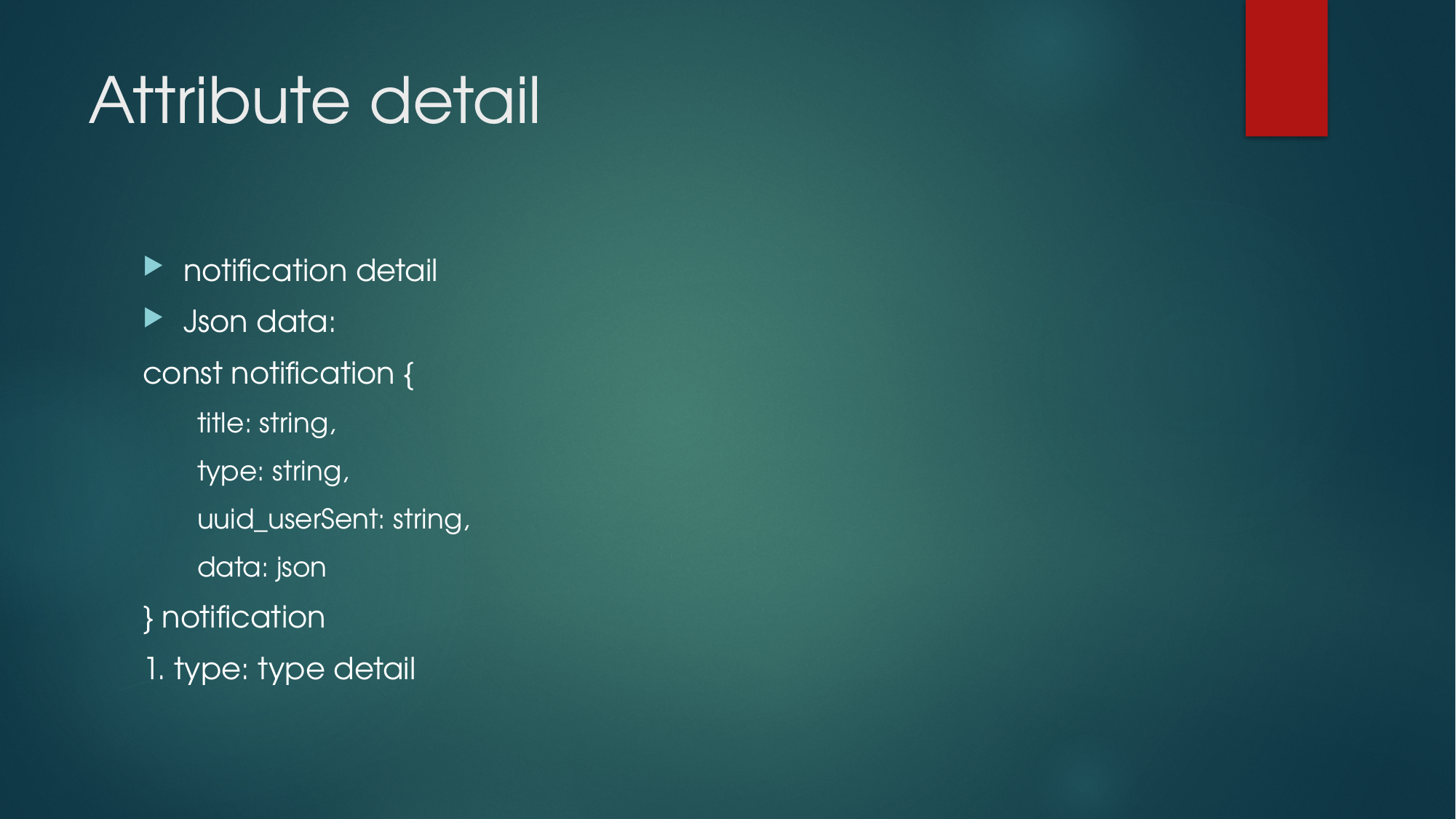

# Attribute detail
notification detail
Json data:
const notification {
title: string,
type: string,
uuid_userSent: string,
data: json
} notification
1. type: type detail